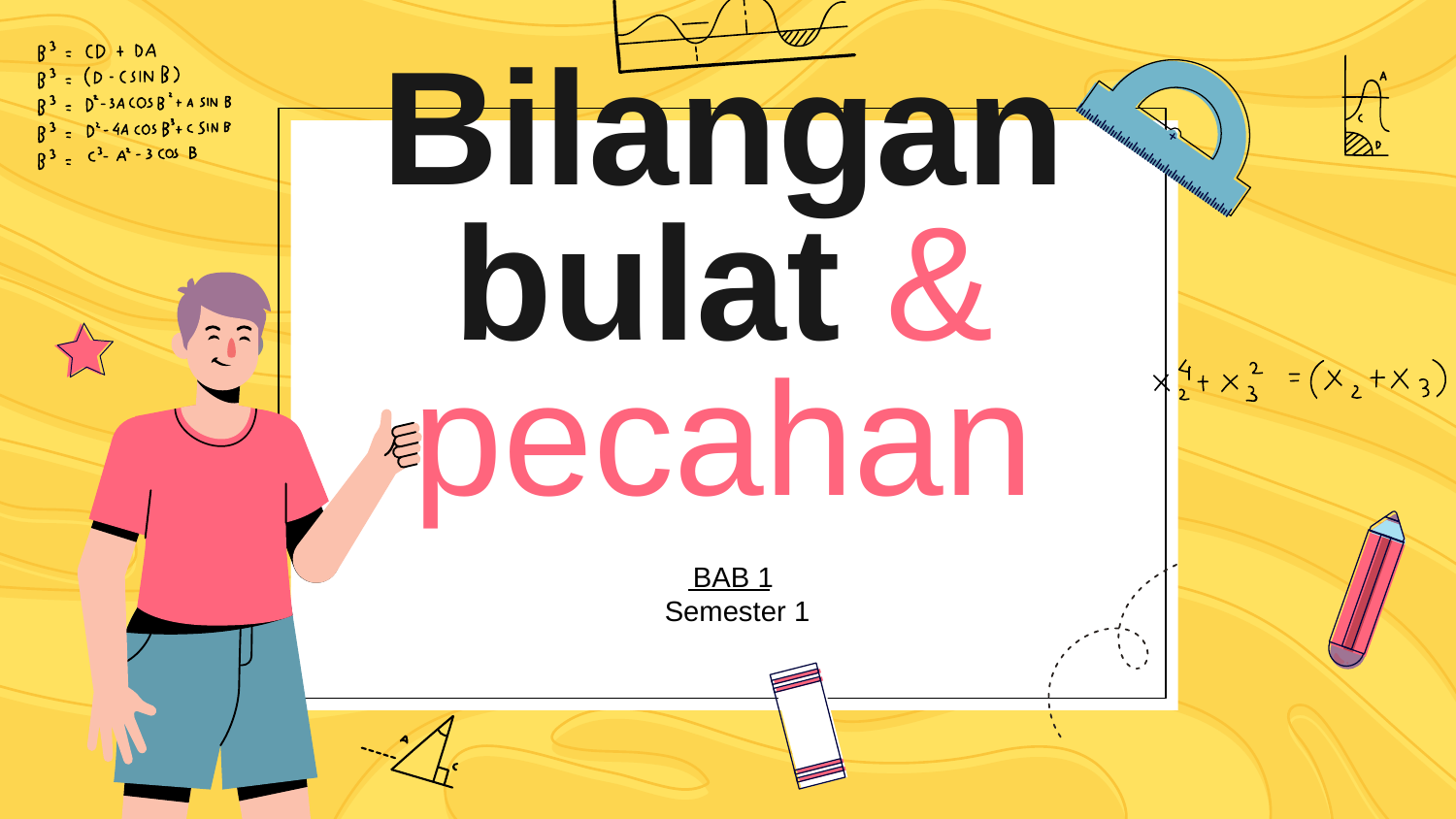

# Bilangan bulat & pecahan

BAB 1
Semester 1